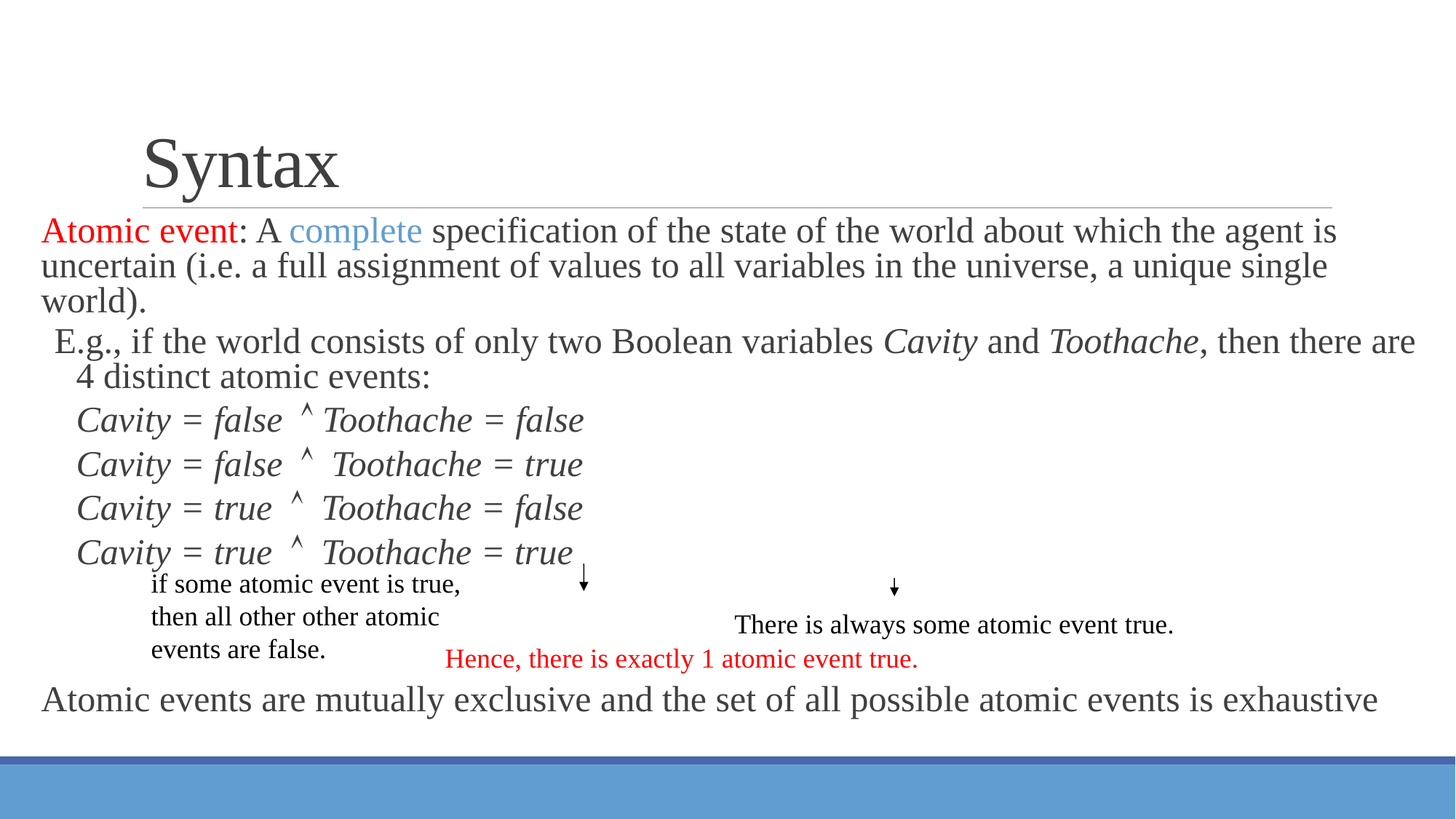

# Syntax
Atomic event: A complete specification of the state of the world about which the agent is uncertain (i.e. a full assignment of values to all variables in the universe, a unique single world).
E.g., if the world consists of only two Boolean variables Cavity and Toothache, then there are 4 distinct atomic events:
Cavity = false  ∧ Toothache = false
Cavity = false  ∧  Toothache = true
Cavity = true  ∧  Toothache = false
Cavity = true  ∧  Toothache = true

Atomic events are mutually exclusive and the set of all possible atomic events is exhaustive
if some atomic event is true,
then all other other atomic
events are false.

There is always some atomic event true.
Hence, there is exactly 1 atomic event true.